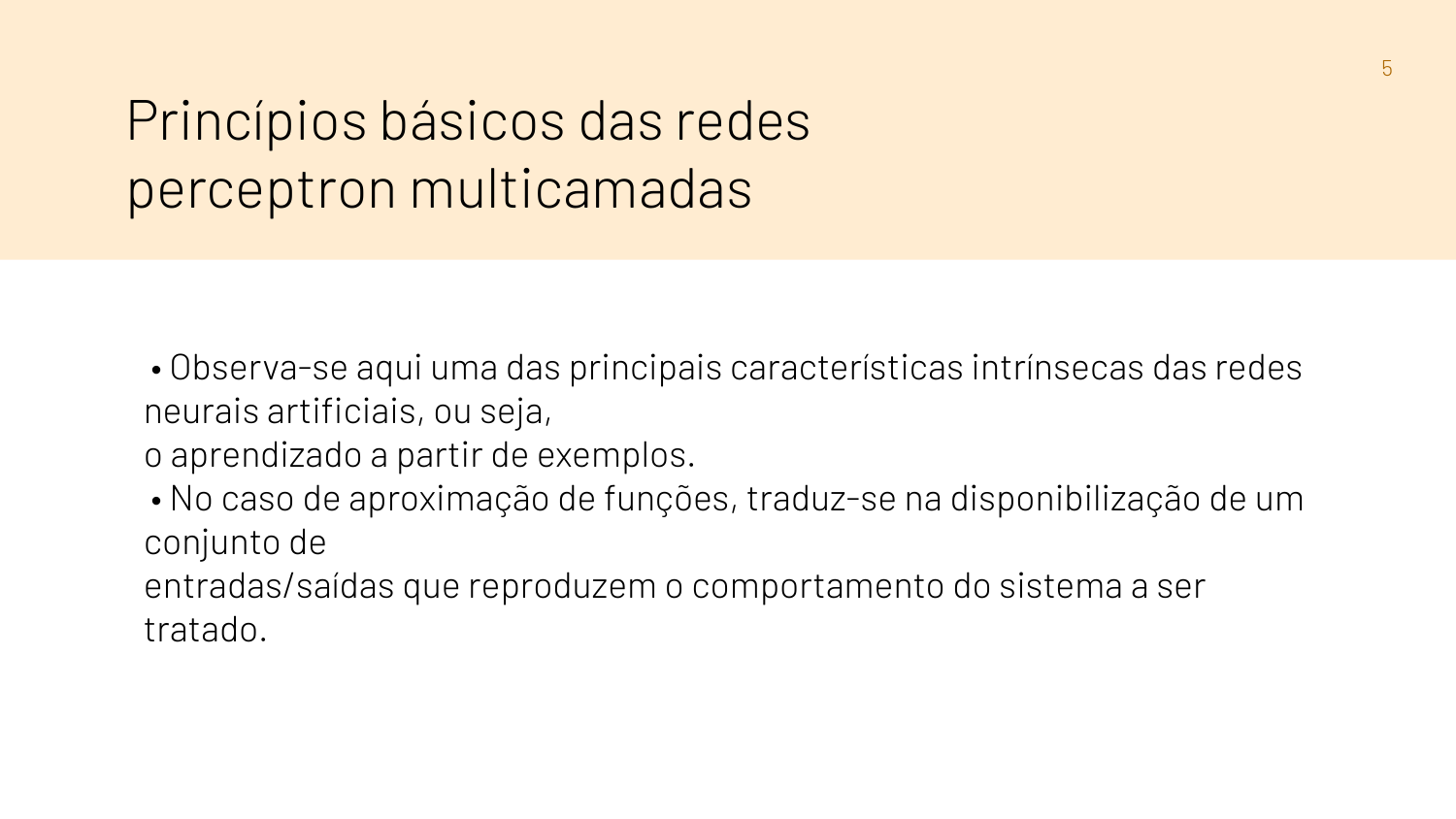

5
Princípios básicos das redes perceptron multicamadas
 • Observa-se aqui uma das principais características intrínsecas das redes neurais artificiais, ou seja,
o aprendizado a partir de exemplos.
 • No caso de aproximação de funções, traduz-se na disponibilização de um conjunto de
entradas/saídas que reproduzem o comportamento do sistema a ser tratado.